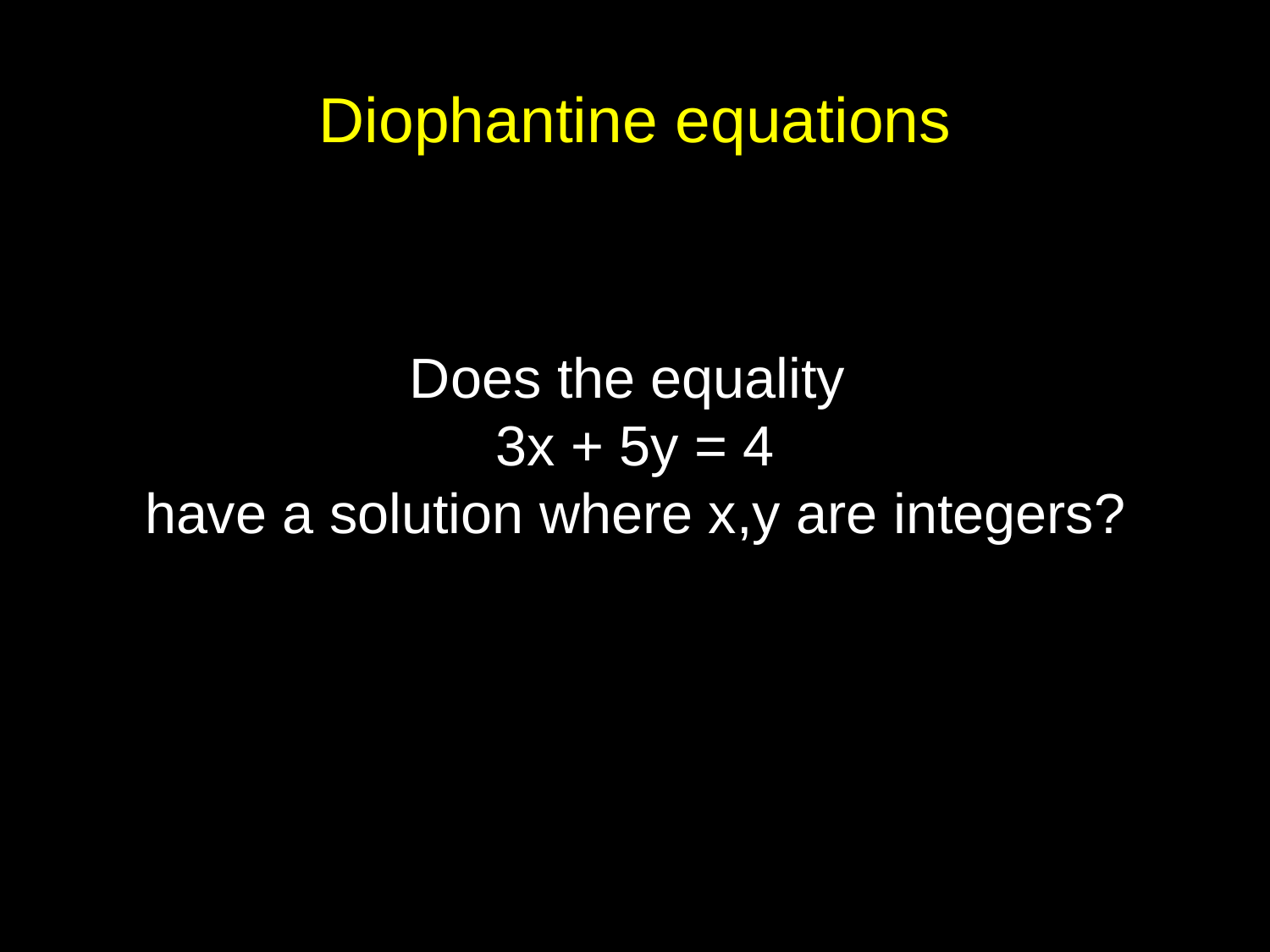

# Diophantine equations
Does the equality
3x + 5y = 4
have a solution where x,y are integers?